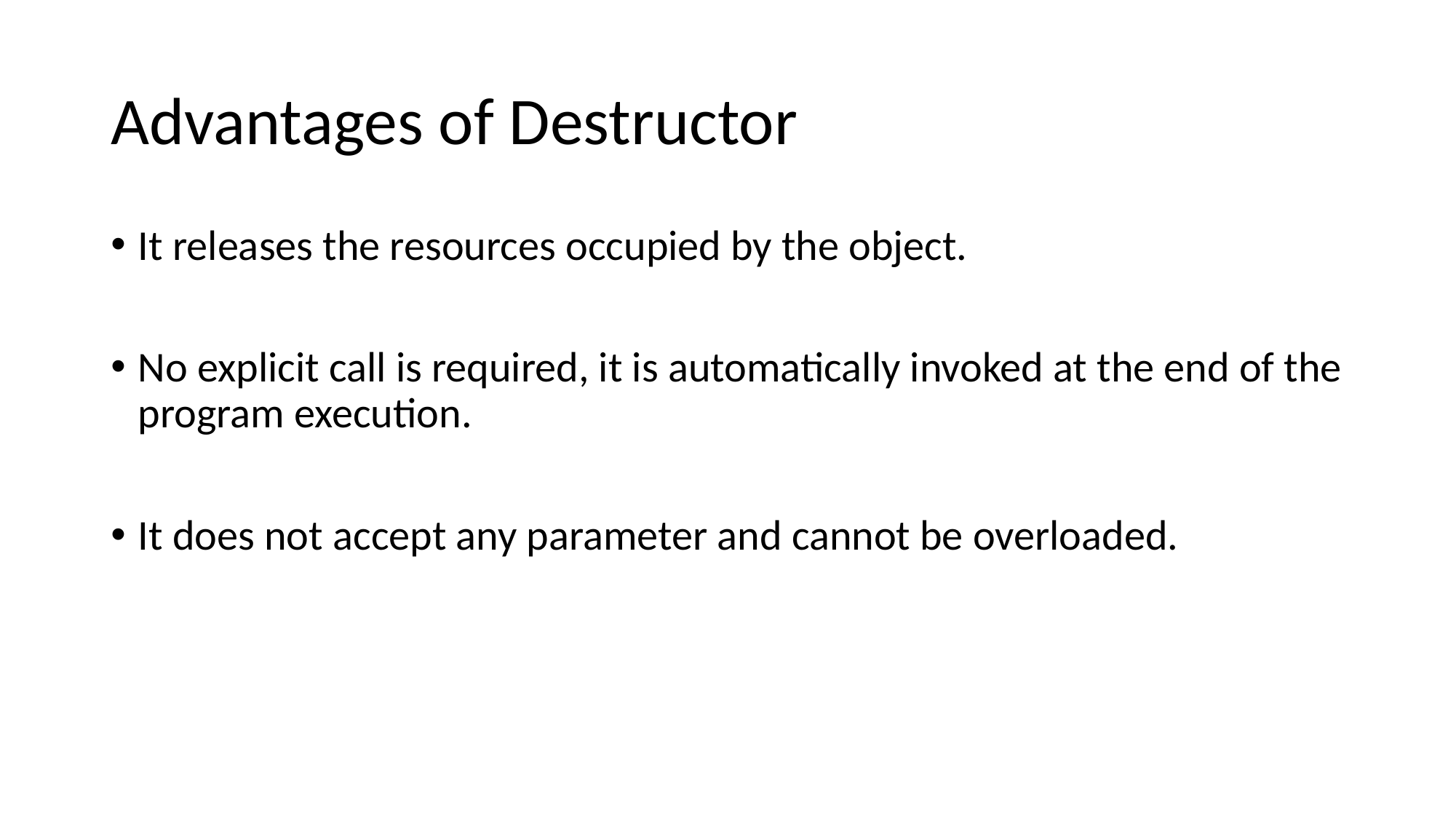

# Advantages of Destructor
It releases the resources occupied by the object.

No explicit call is required, it is automatically invoked at the end of the program execution.

It does not accept any parameter and cannot be overloaded.